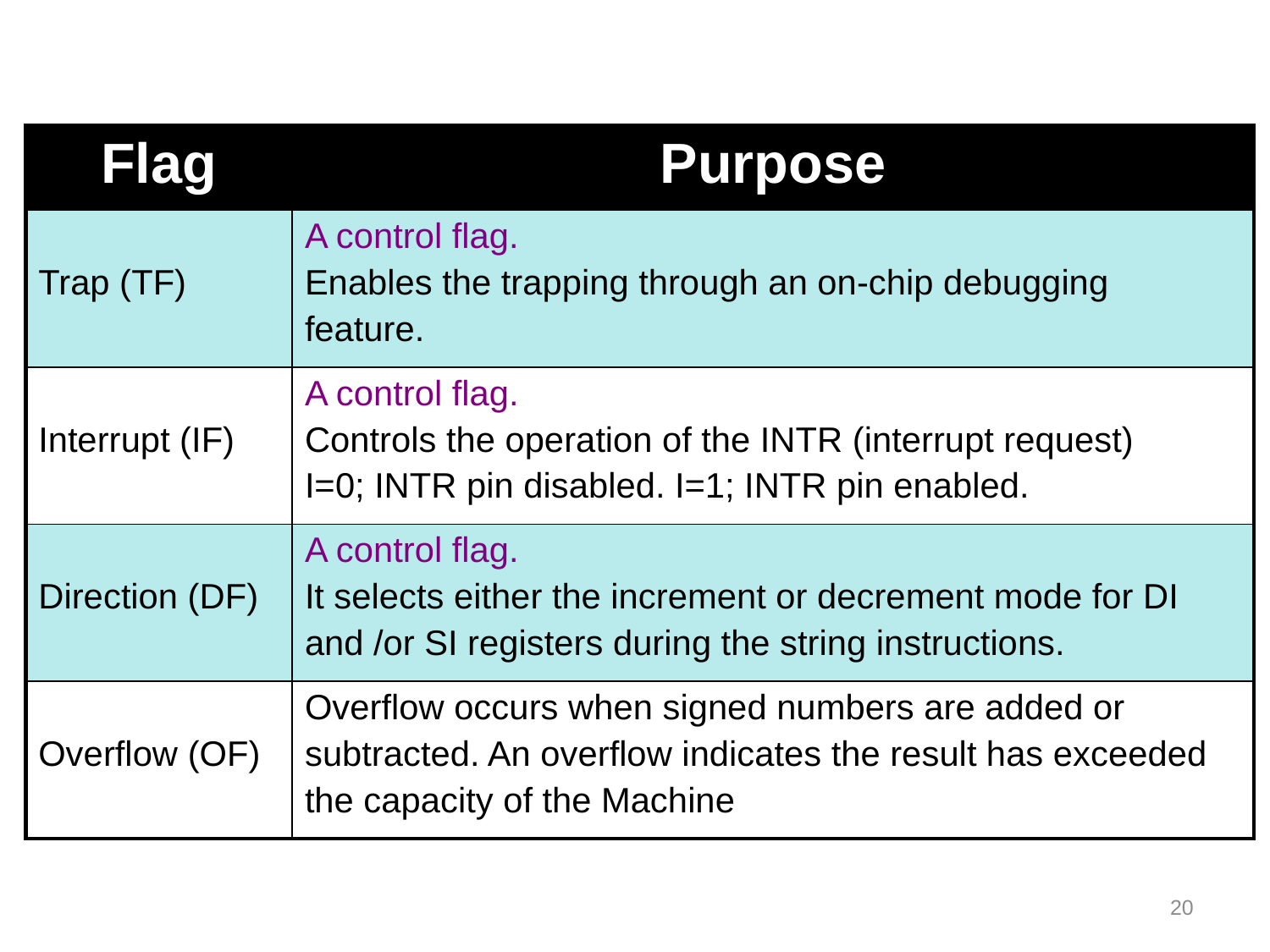

| Flag | Purpose |
| --- | --- |
| Trap (TF) | A control flag. Enables the trapping through an on-chip debugging feature. |
| Interrupt (IF) | A control flag. Controls the operation of the INTR (interrupt request) I=0; INTR pin disabled. I=1; INTR pin enabled. |
| Direction (DF) | A control flag. It selects either the increment or decrement mode for DI and /or SI registers during the string instructions. |
| Overflow (OF) | Overflow occurs when signed numbers are added or subtracted. An overflow indicates the result has exceeded the capacity of the Machine |
20